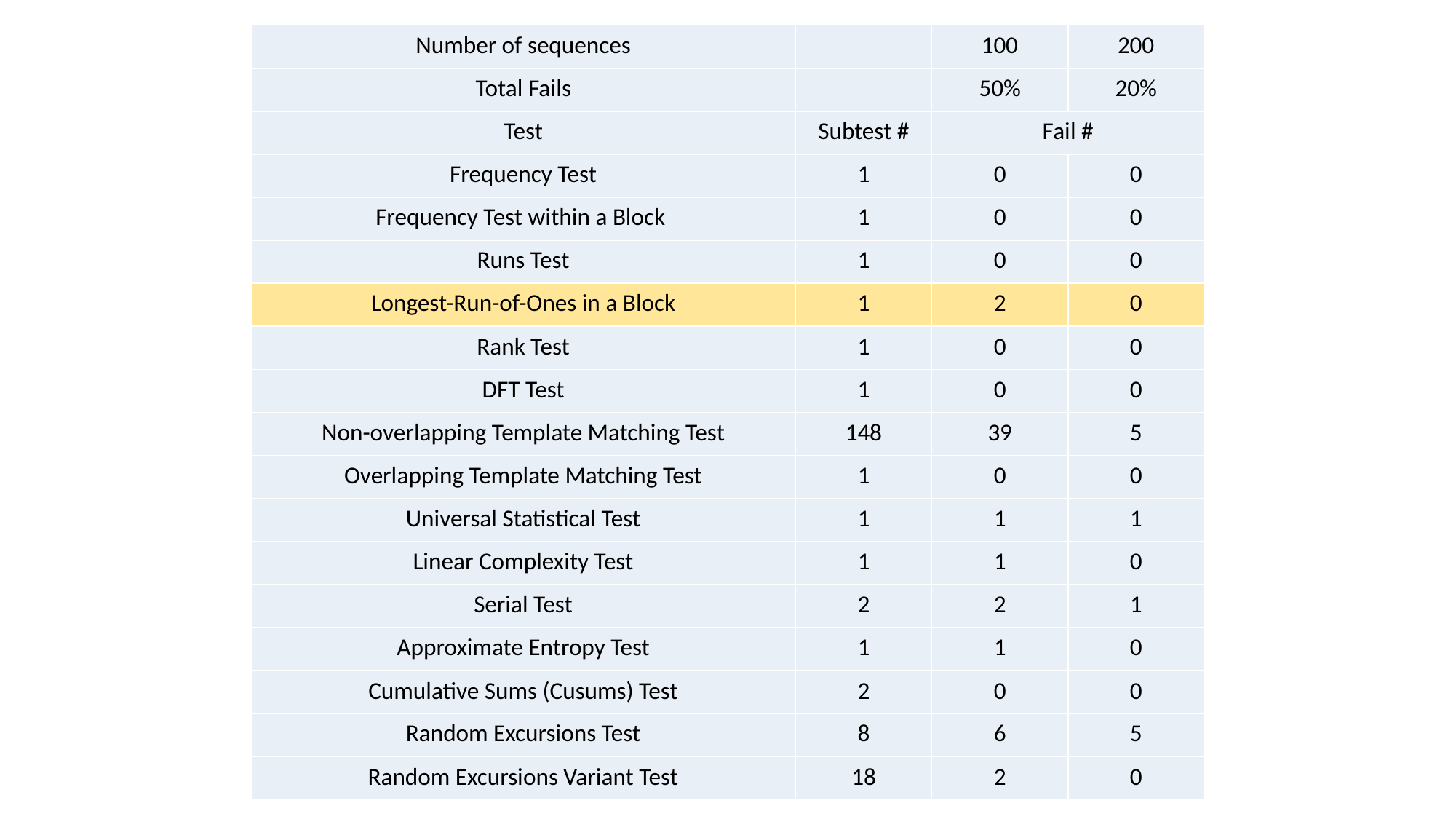

| Number of sequences |  | 100 | 200 |
| --- | --- | --- | --- |
| Total Fails |  | 50% | 20% |
| Test | Subtest # | Fail # |  |
| Frequency Test | 1 | 0 | 0 |
| Frequency Test within a Block | 1 | 0 | 0 |
| Runs Test | 1 | 0 | 0 |
| Longest-Run-of-Ones in a Block | 1 | 2 | 0 |
| Rank Test | 1 | 0 | 0 |
| DFT Test | 1 | 0 | 0 |
| Non-overlapping Template Matching Test | 148 | 39 | 5 |
| Overlapping Template Matching Test | 1 | 0 | 0 |
| Universal Statistical Test | 1 | 1 | 1 |
| Linear Complexity Test | 1 | 1 | 0 |
| Serial Test | 2 | 2 | 1 |
| Approximate Entropy Test | 1 | 1 | 0 |
| Cumulative Sums (Cusums) Test | 2 | 0 | 0 |
| Random Excursions Test | 8 | 6 | 5 |
| Random Excursions Variant Test | 18 | 2 | 0 |